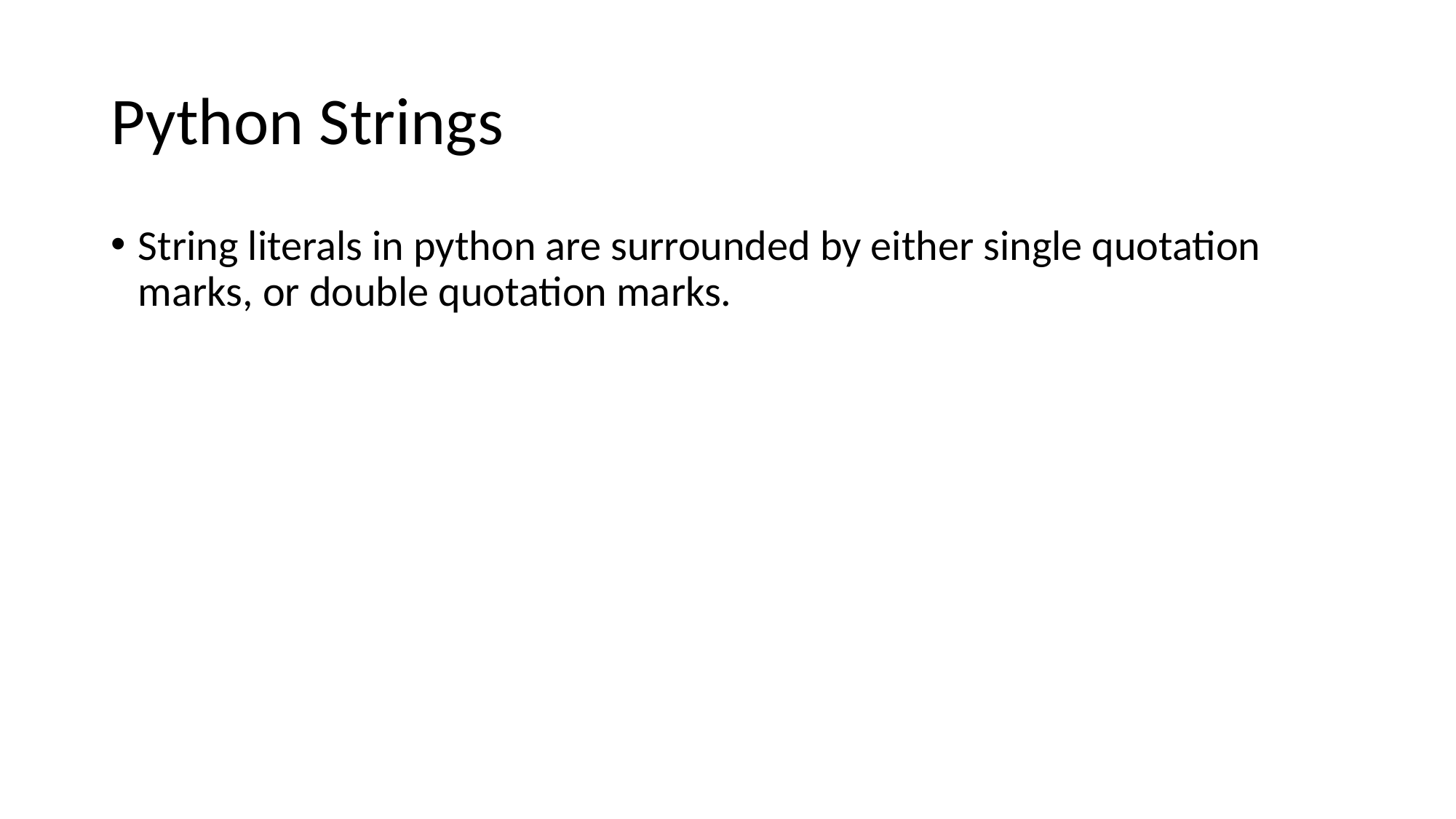

# Python Strings
String literals in python are surrounded by either single quotation marks, or double quotation marks.